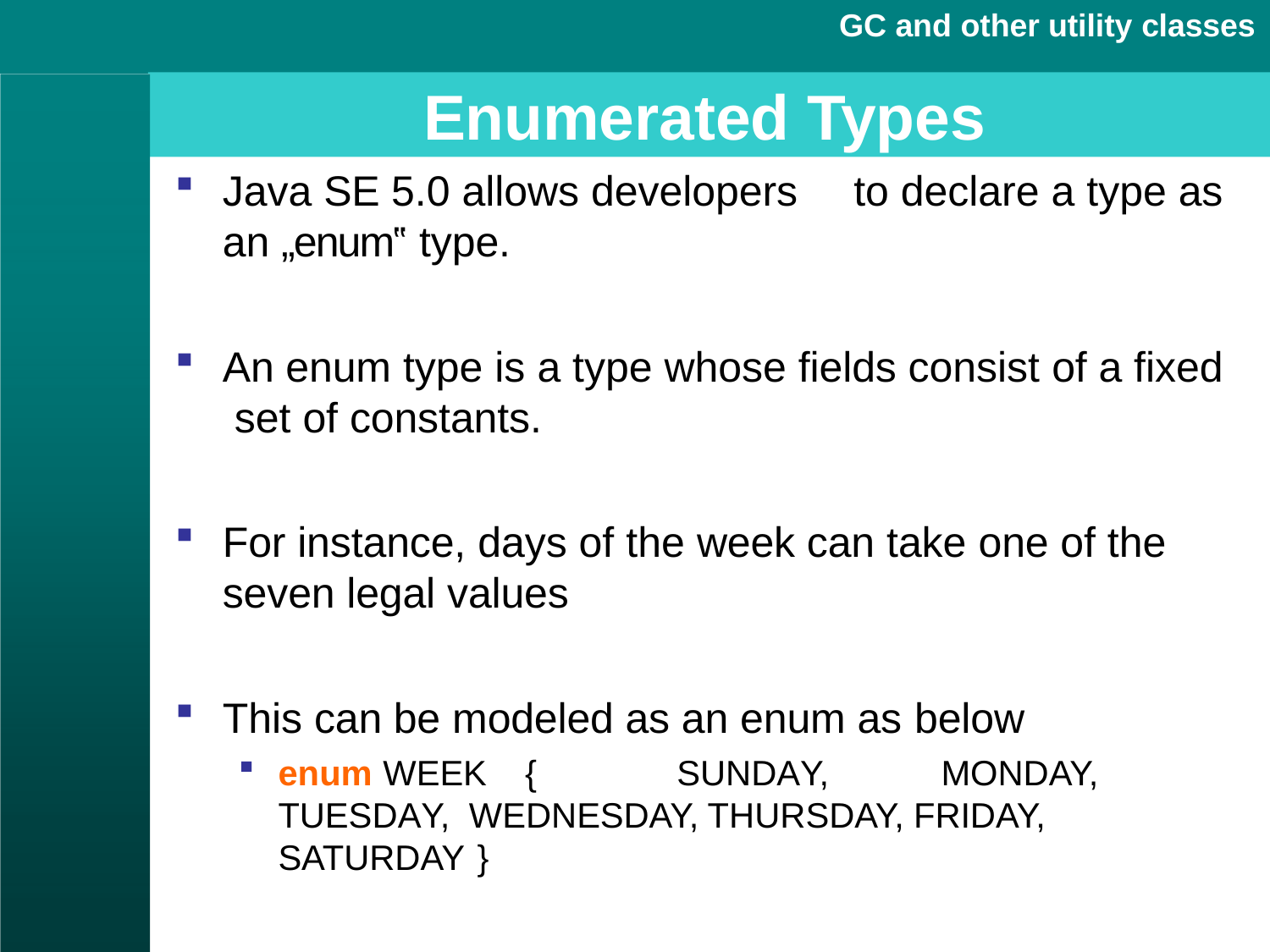

GC and other utility classes

# Enumerated Types

Java SE 5.0 allows developers    to declare a type as
an „enum‟ type.

An enum type is a type whose fields consist of a fixed  set of constants.

For instance, days of the week can take one of the  seven legal values

This can be modeled as an enum as below
enum	WEEK	{	SUNDAY,	MONDAY,	TUESDAY,  WEDNESDAY, THURSDAY, FRIDAY, SATURDAY }